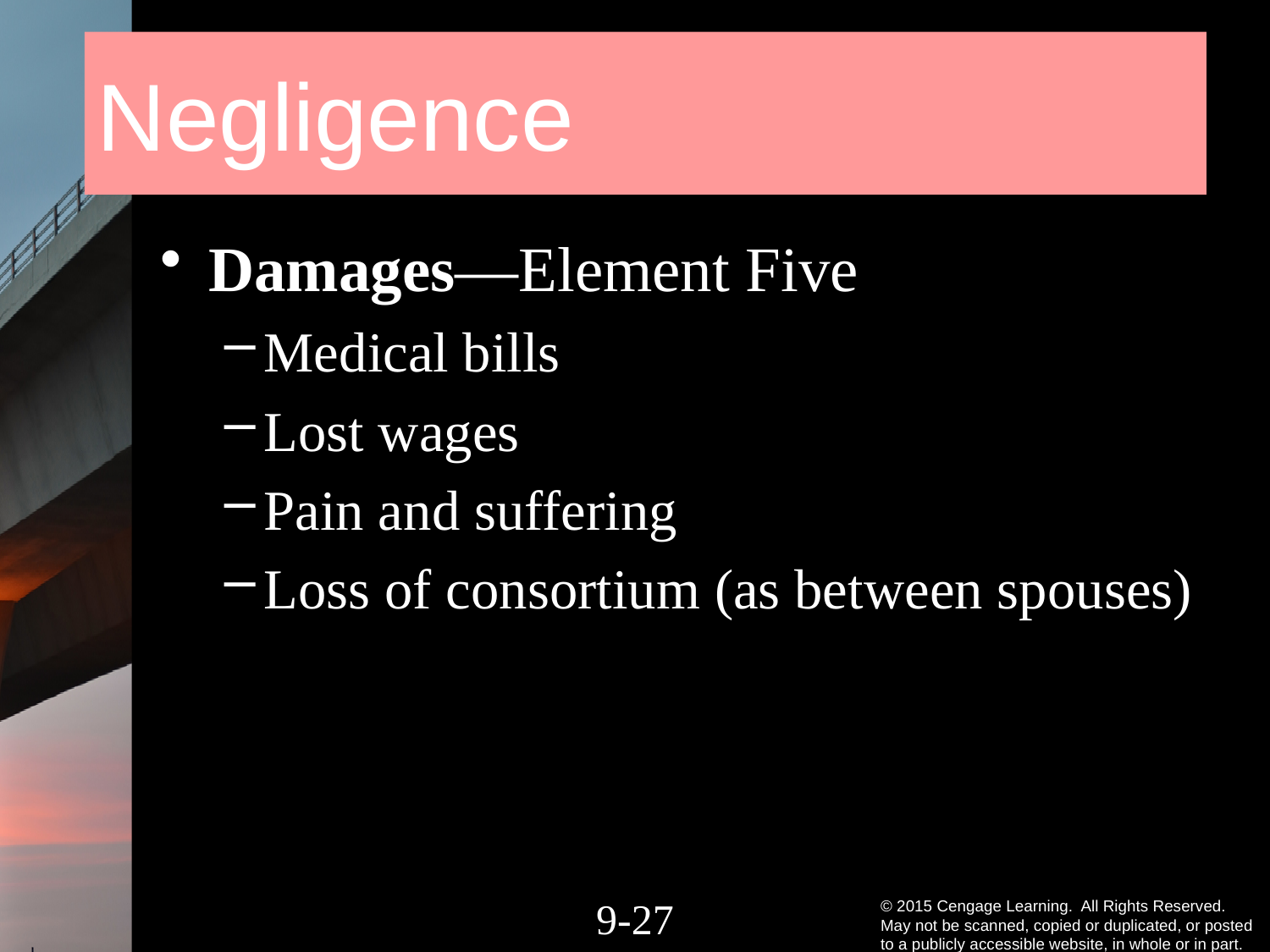

# Negligence
Damages—Element Five
Medical bills
Lost wages
Pain and suffering
Loss of consortium (as between spouses)
9-27